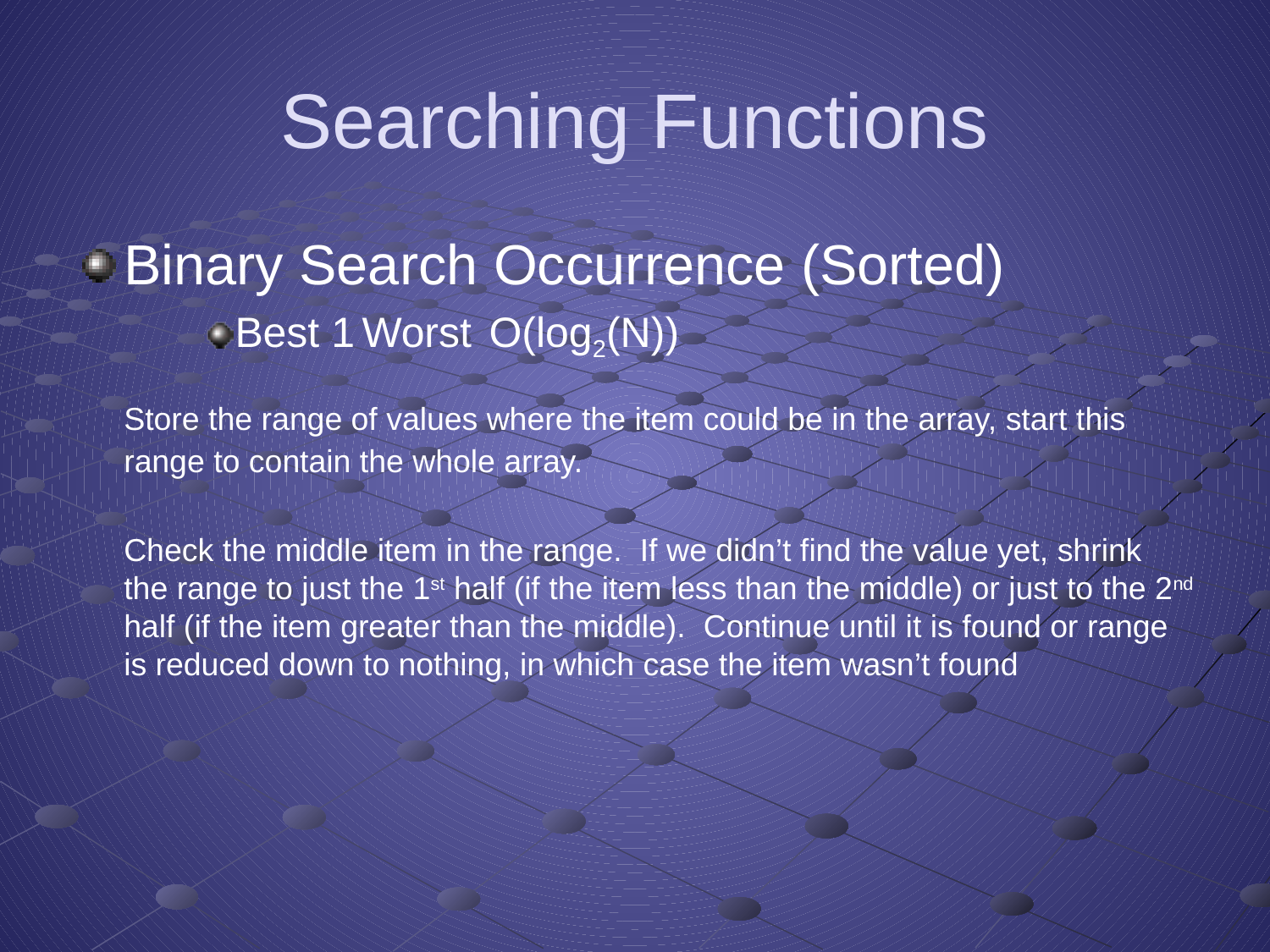

# Searching Functions
Binary Search Occurrence (Sorted)
Best 1	Worst 	O(log2(N))
	Store the range of values where the item could be in the array, start this range to contain the whole array.

	Check the middle item in the range.  If we didn’t find the value yet, shrink the range to just the 1st half (if the item less than the middle) or just to the 2nd half (if the item greater than the middle).  Continue until it is found or range is reduced down to nothing, in which case the item wasn’t found